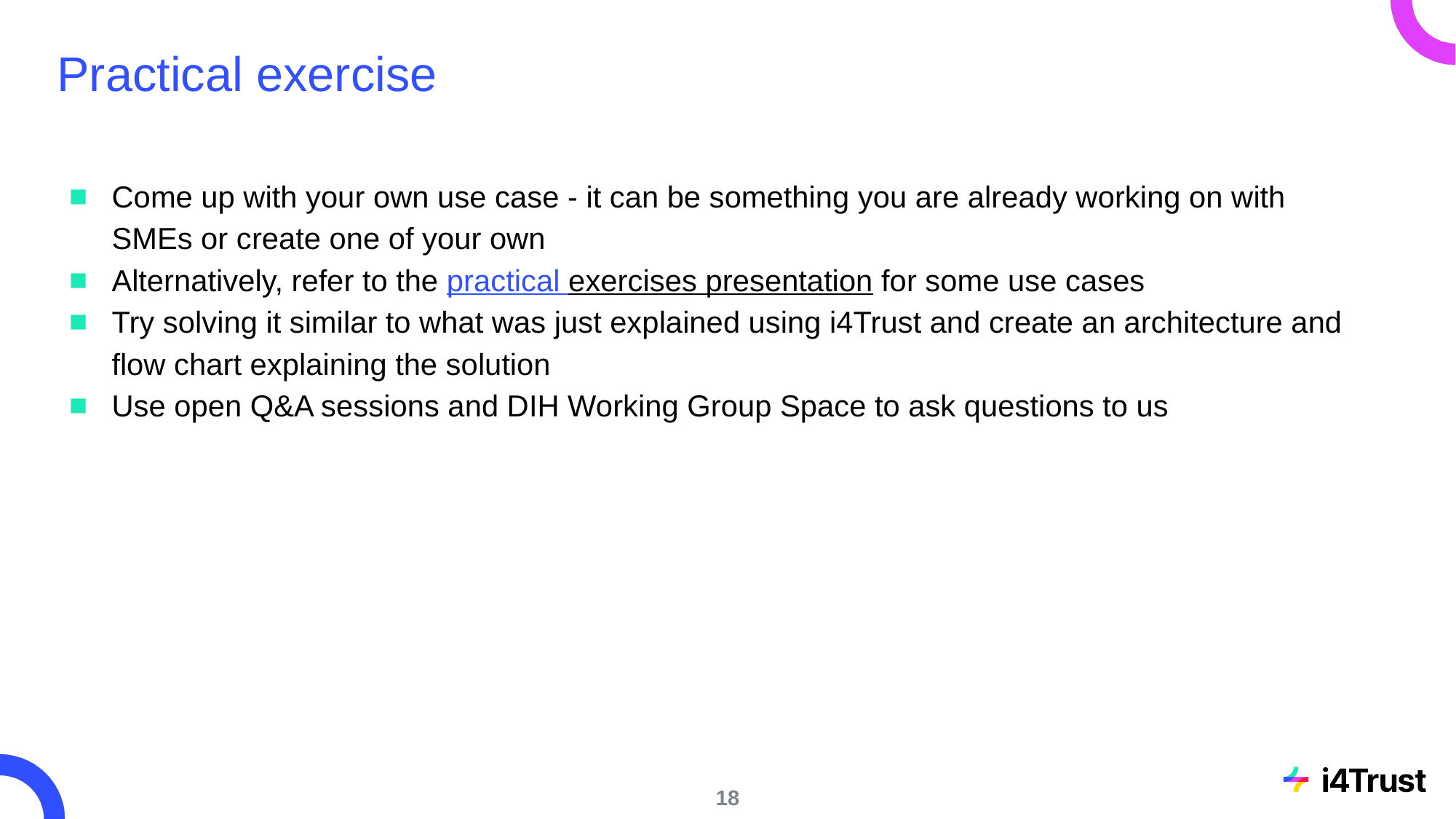

# Practical exercise
Come up with your own use case - it can be something you are already working on with SMEs or create one of your own
Alternatively, refer to the practical exercises presentation for some use cases
Try solving it similar to what was just explained using i4Trust and create an architecture and flow chart explaining the solution
Use open Q&A sessions and DIH Working Group Space to ask questions to us
18